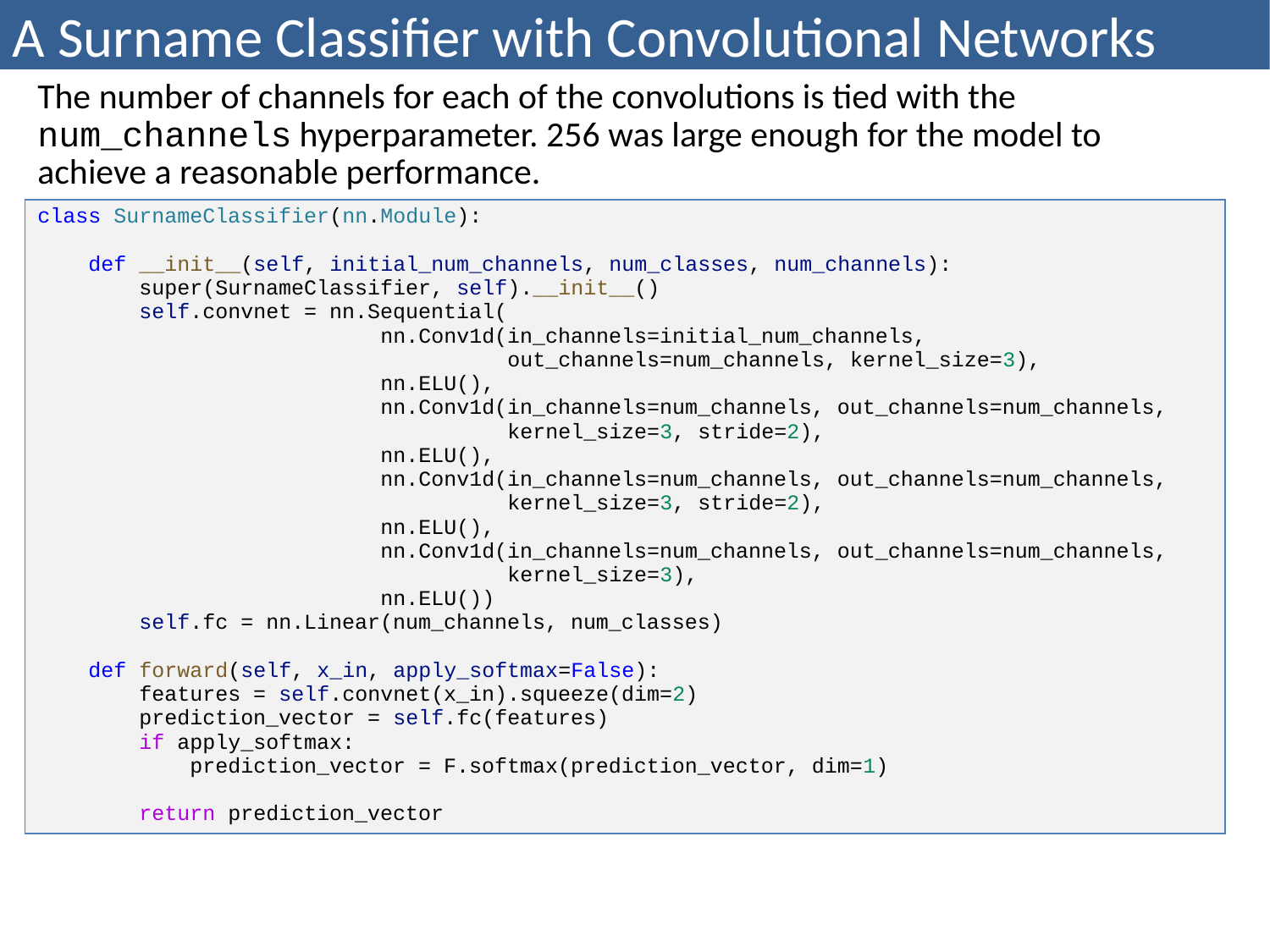

# A Surname Classifier with Convolutional Networks
| The number of channels for each of the convolutions is tied with the num\_channels hyperparameter. 256 was large enough for the model to achieve a reasonable performance. |
| --- |
| class SurnameClassifier(nn.Module): def \_\_init\_\_(self, initial\_num\_channels, num\_classes, num\_channels): super(SurnameClassifier, self).\_\_init\_\_() self.convnet = nn.Sequential( nn.Conv1d(in\_channels=initial\_num\_channels, out\_channels=num\_channels, kernel\_size=3), nn.ELU(), nn.Conv1d(in\_channels=num\_channels, out\_channels=num\_channels, kernel\_size=3, stride=2), nn.ELU(), nn.Conv1d(in\_channels=num\_channels, out\_channels=num\_channels, kernel\_size=3, stride=2), nn.ELU(), nn.Conv1d(in\_channels=num\_channels, out\_channels=num\_channels, kernel\_size=3), nn.ELU()) self.fc = nn.Linear(num\_channels, num\_classes) def forward(self, x\_in, apply\_softmax=False): features = self.convnet(x\_in).squeeze(dim=2) prediction\_vector = self.fc(features) if apply\_softmax: prediction\_vector = F.softmax(prediction\_vector, dim=1) return prediction\_vector |